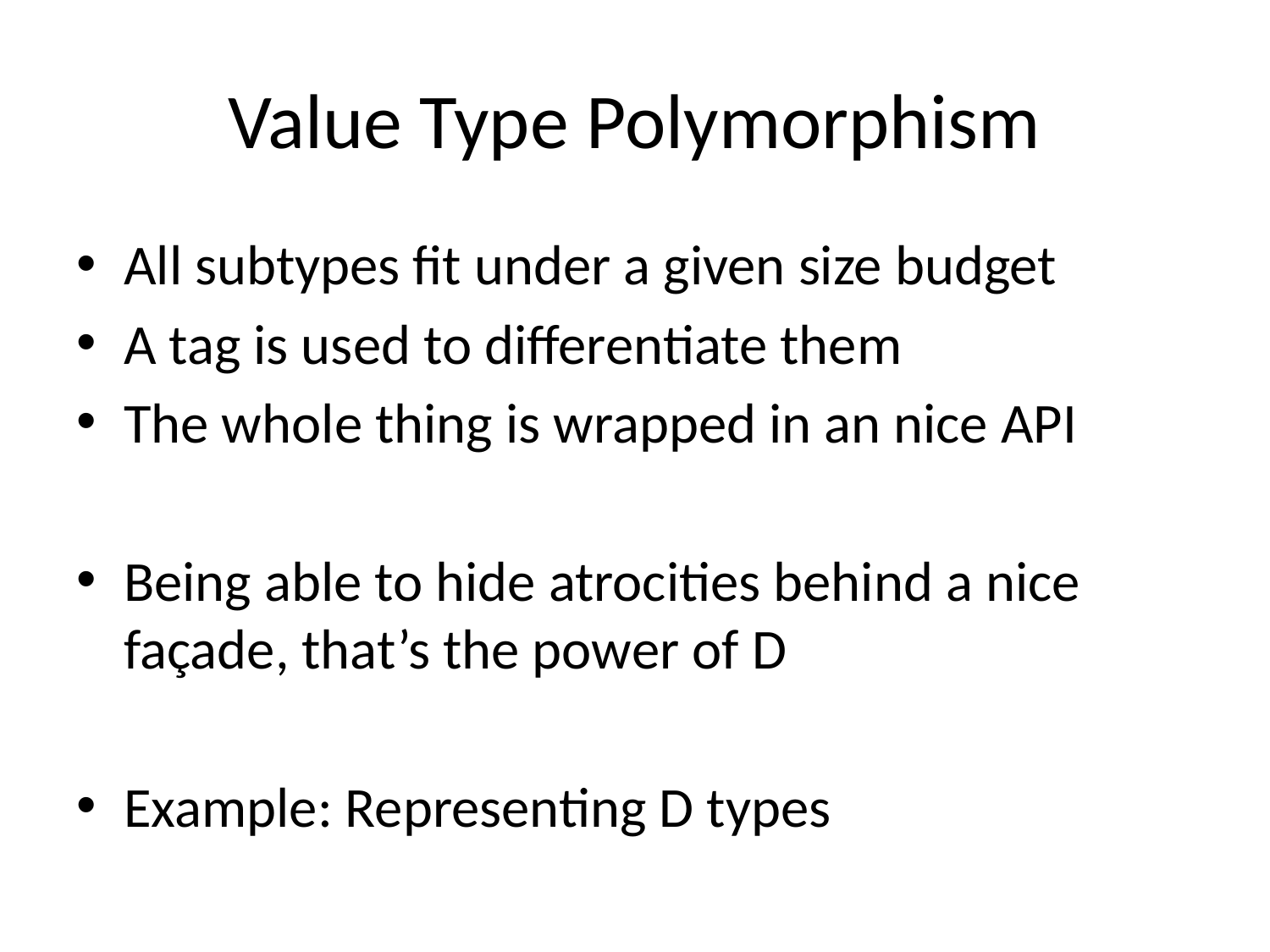

# Value Type Polymorphism
All subtypes fit under a given size budget
A tag is used to differentiate them
The whole thing is wrapped in an nice API

Being able to hide atrocities behind a nice façade, that’s the power of D

Example: Representing D types